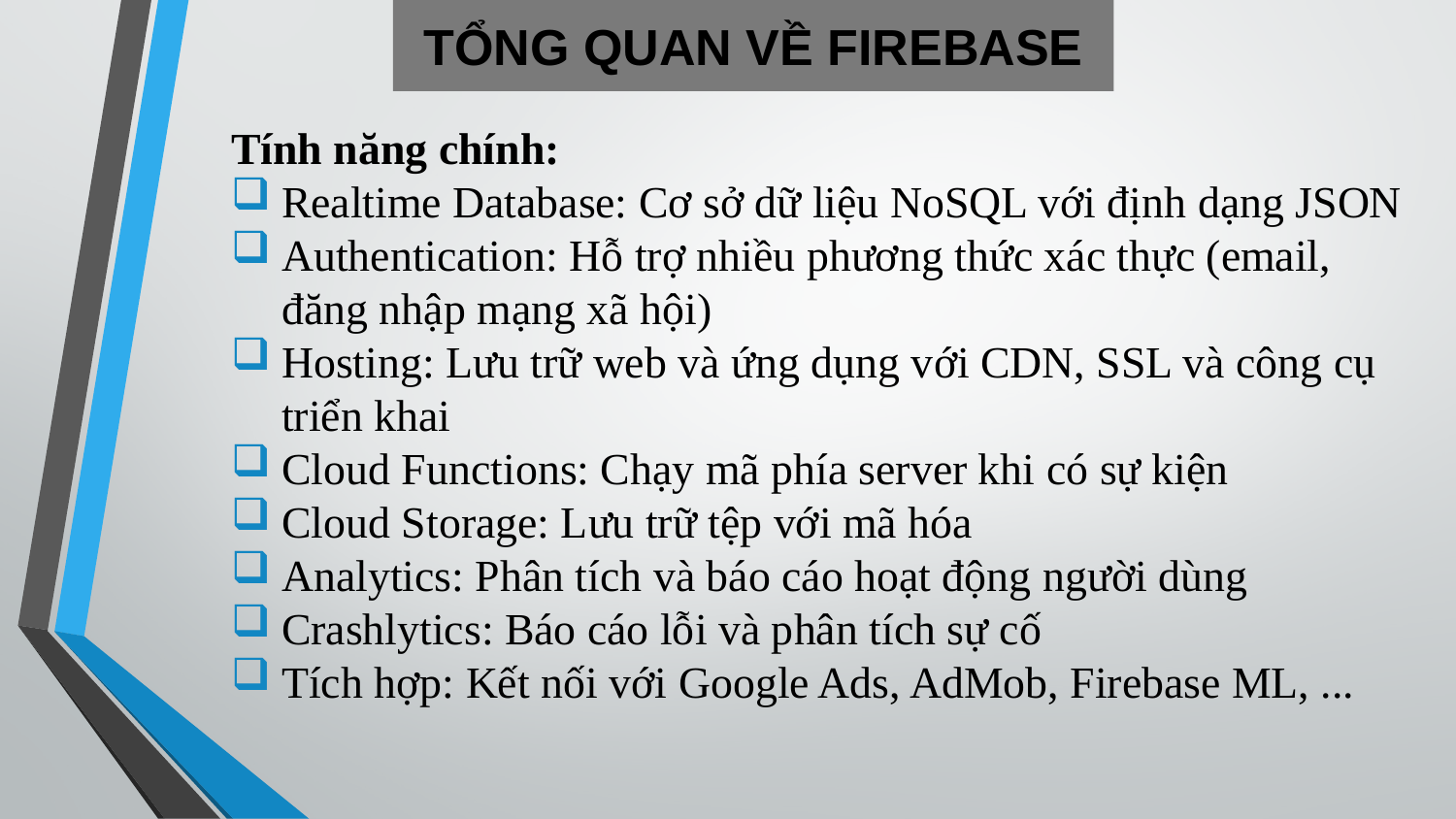

# TỔNG QUAN VỀ FIREBASE
Tính năng chính:
Realtime Database: Cơ sở dữ liệu NoSQL với định dạng JSON
Authentication: Hỗ trợ nhiều phương thức xác thực (email, đăng nhập mạng xã hội)
Hosting: Lưu trữ web và ứng dụng với CDN, SSL và công cụ triển khai
Cloud Functions: Chạy mã phía server khi có sự kiện
Cloud Storage: Lưu trữ tệp với mã hóa
Analytics: Phân tích và báo cáo hoạt động người dùng
Crashlytics: Báo cáo lỗi và phân tích sự cố
Tích hợp: Kết nối với Google Ads, AdMob, Firebase ML, ...